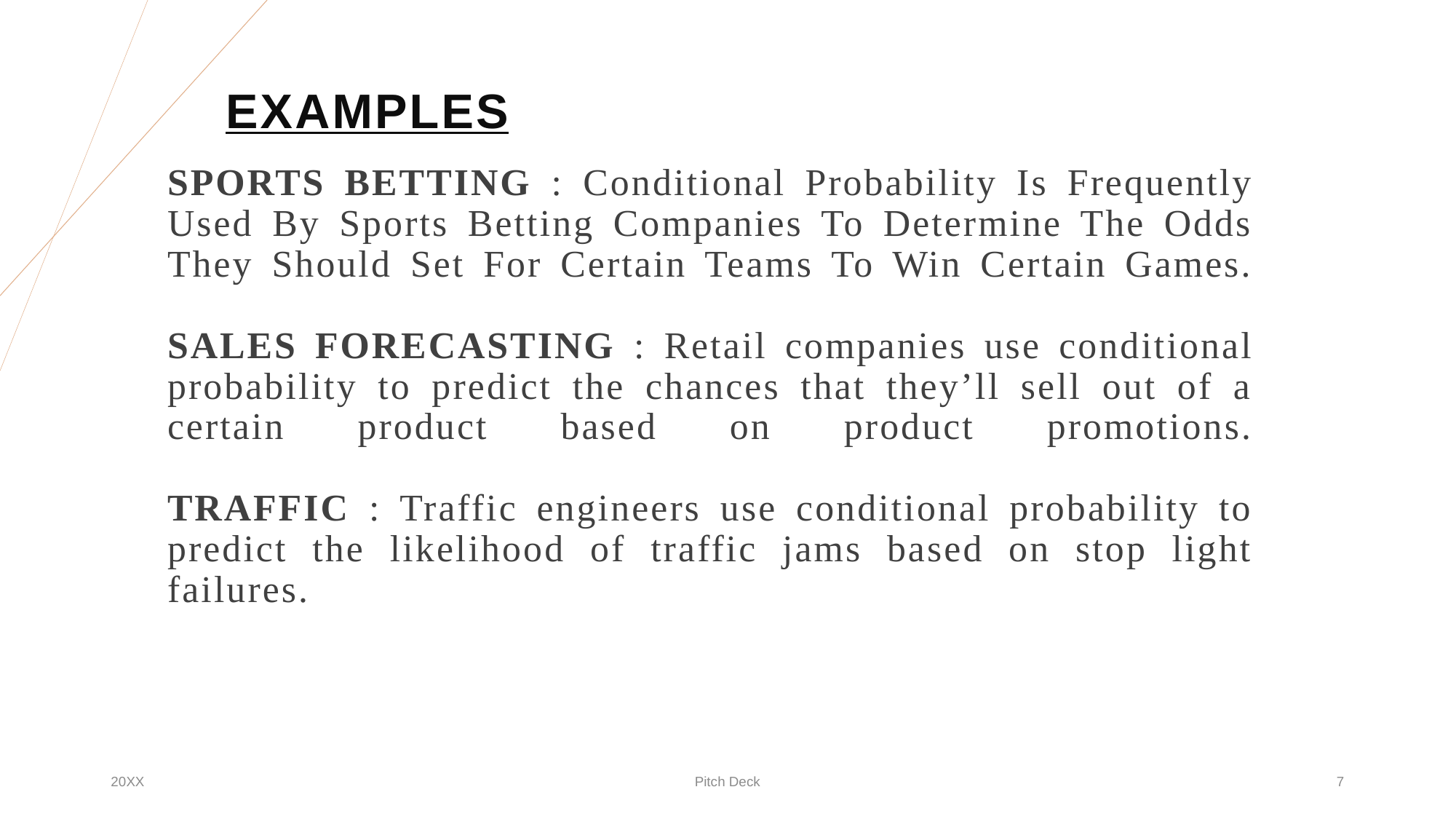

EXAMPLES
# Sports Betting : Conditional Probability Is Frequently Used By Sports Betting Companies To Determine The Odds They Should Set For Certain Teams To Win Certain Games. SALES FORECASTING : Retail companies use conditional probability to predict the chances that they’ll sell out of a certain product based on product promotions. TRAFFIC : Traffic engineers use conditional probability to predict the likelihood of traffic jams based on stop light failures.
20XX
Pitch Deck
7